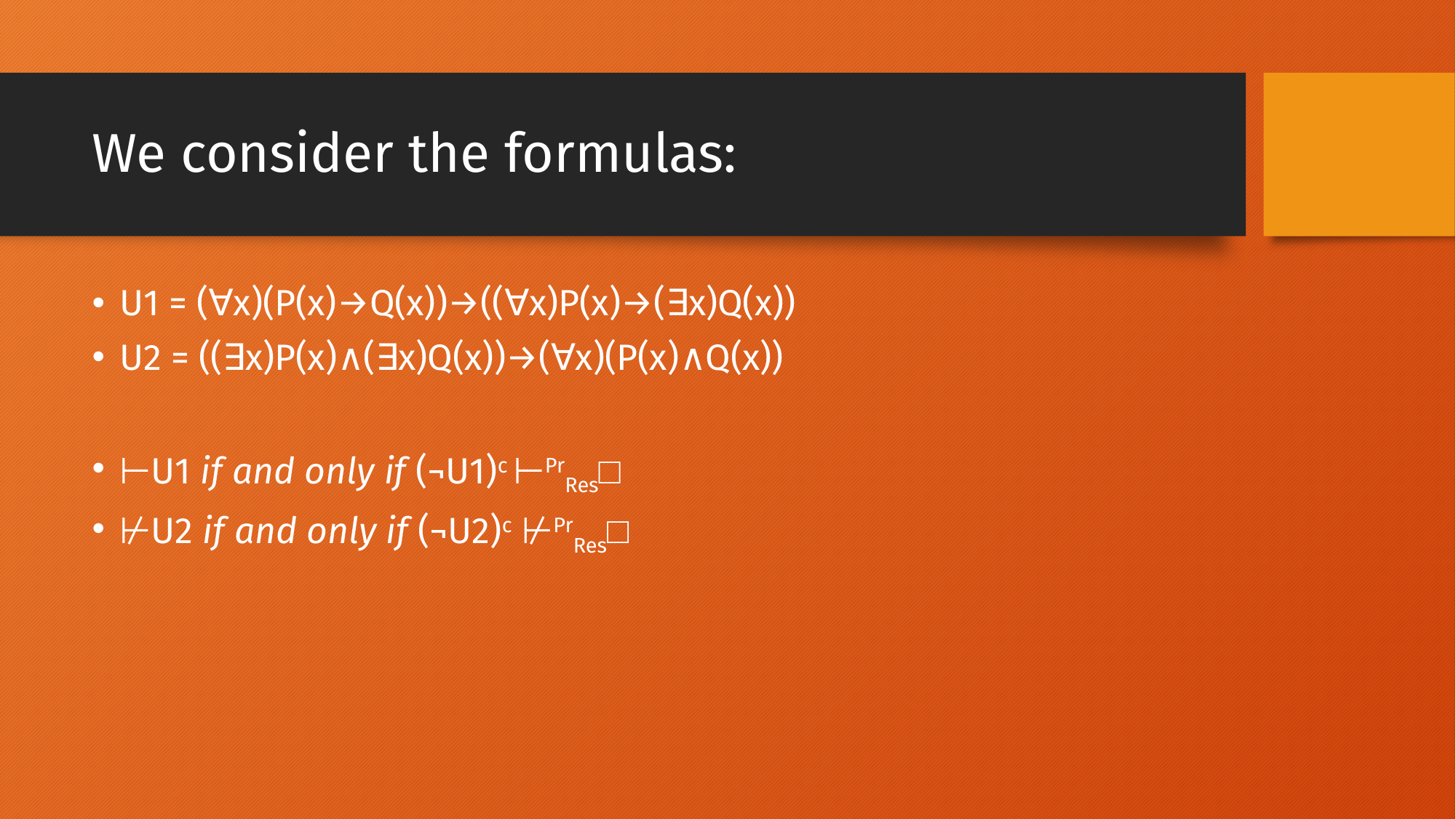

# We consider the formulas:
U1 = (∀x)(P(x)→Q(x))→((∀x)P(x)→(∃x)Q(x))
U2 = ((∃x)P(x)∧(∃x)Q(x))→(∀x)(P(x)∧Q(x))

⊢U1 if and only if (¬U1)c ⊢PrRes□
⊬U2 if and only if (¬U2)c ⊬PrRes□